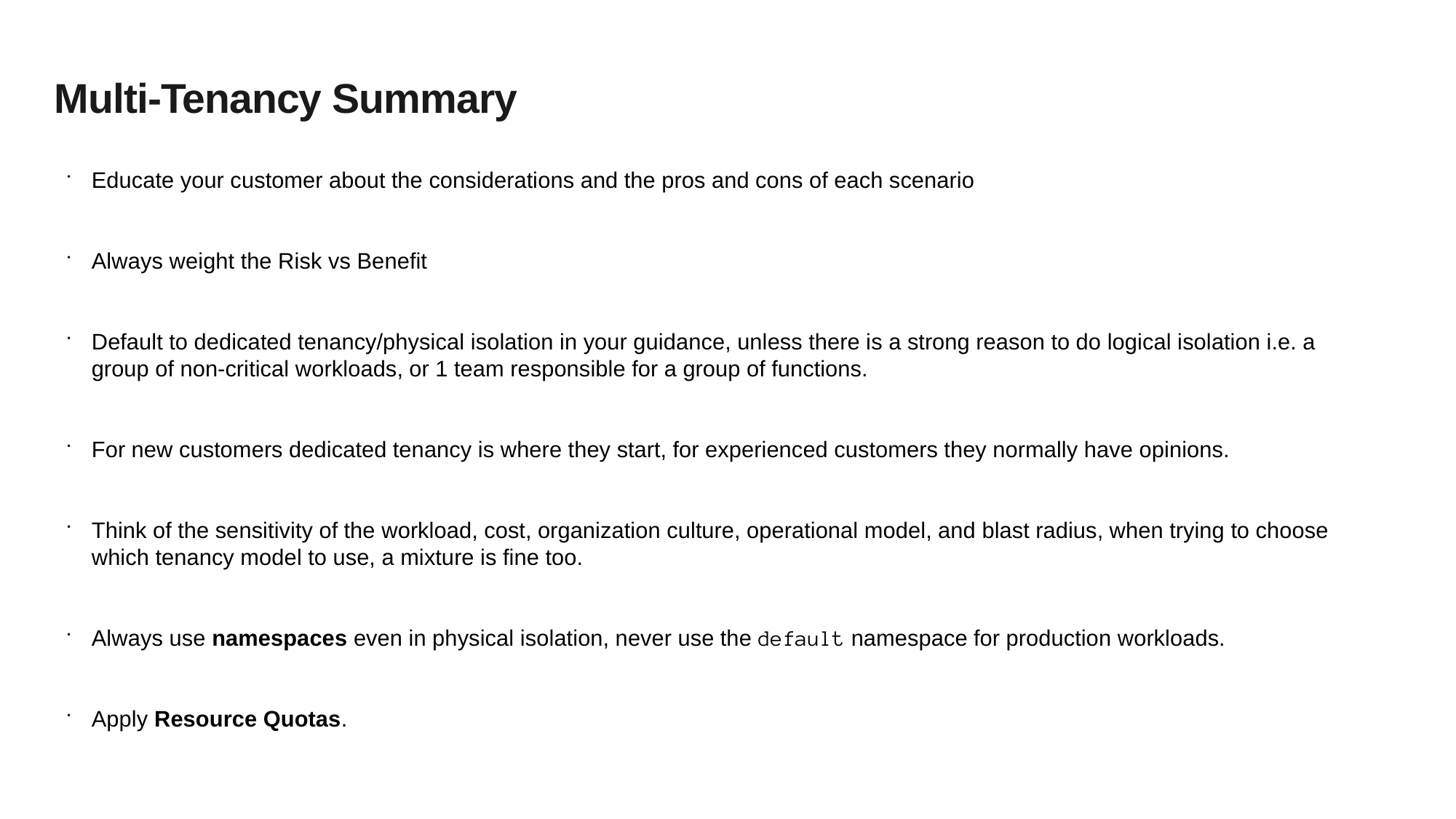

# Multi-Tenancy Summary
Educate your customer about the considerations and the pros and cons of each scenario

Always weight the Risk vs Benefit

Default to dedicated tenancy/physical isolation in your guidance, unless there is a strong reason to do logical isolation i.e. a group of non-critical workloads, or 1 team responsible for a group of functions.

For new customers dedicated tenancy is where they start, for experienced customers they normally have opinions.

Think of the sensitivity of the workload, cost, organization culture, operational model, and blast radius, when trying to choose which tenancy model to use, a mixture is fine too.

Always use namespaces even in physical isolation, never use the default namespace for production workloads.

Apply Resource Quotas.